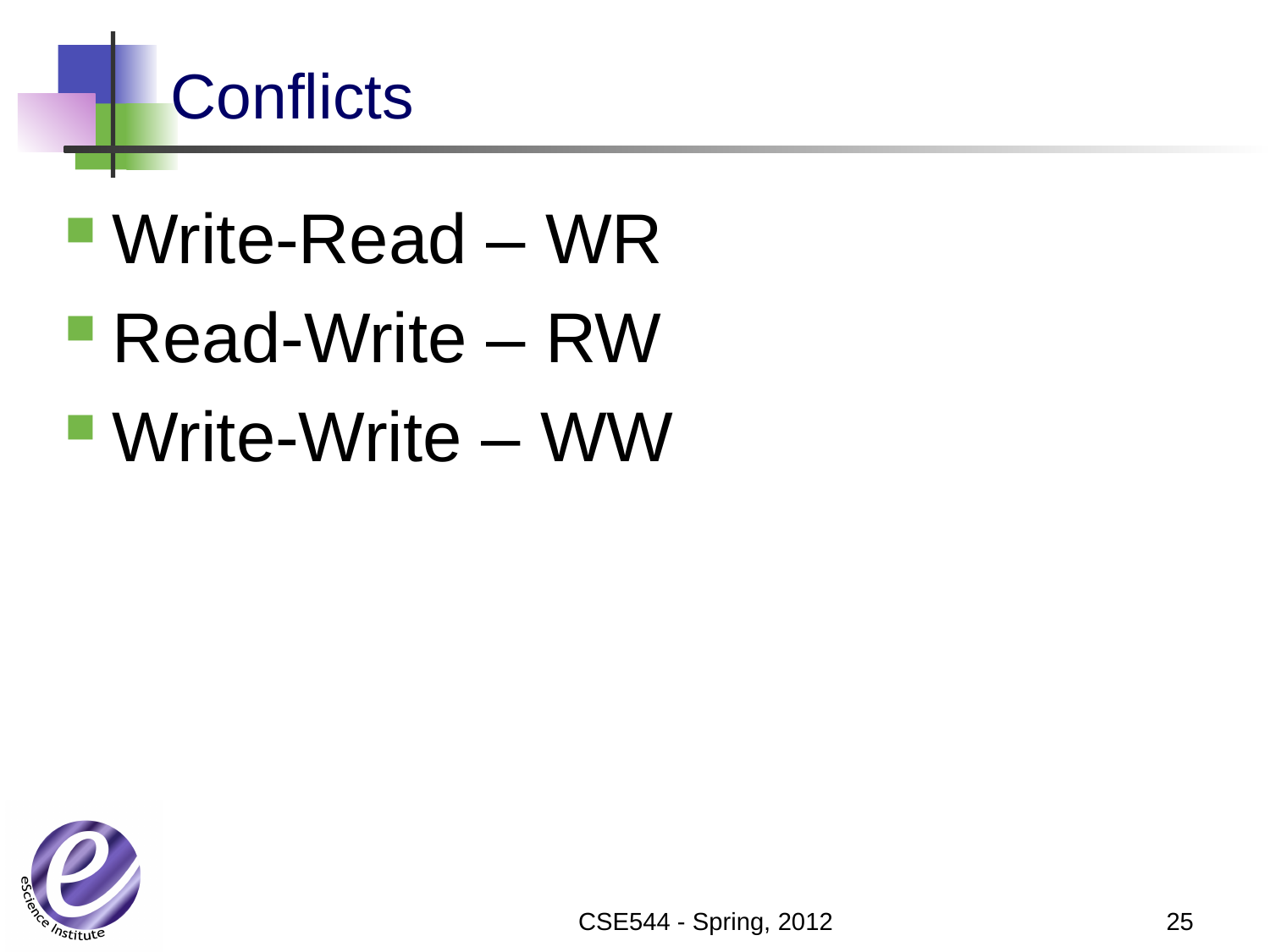

# Conflicts
Write-Read – WR
Read-Write – RW
Write-Write – WW

CSE544 - Spring, 2012
25